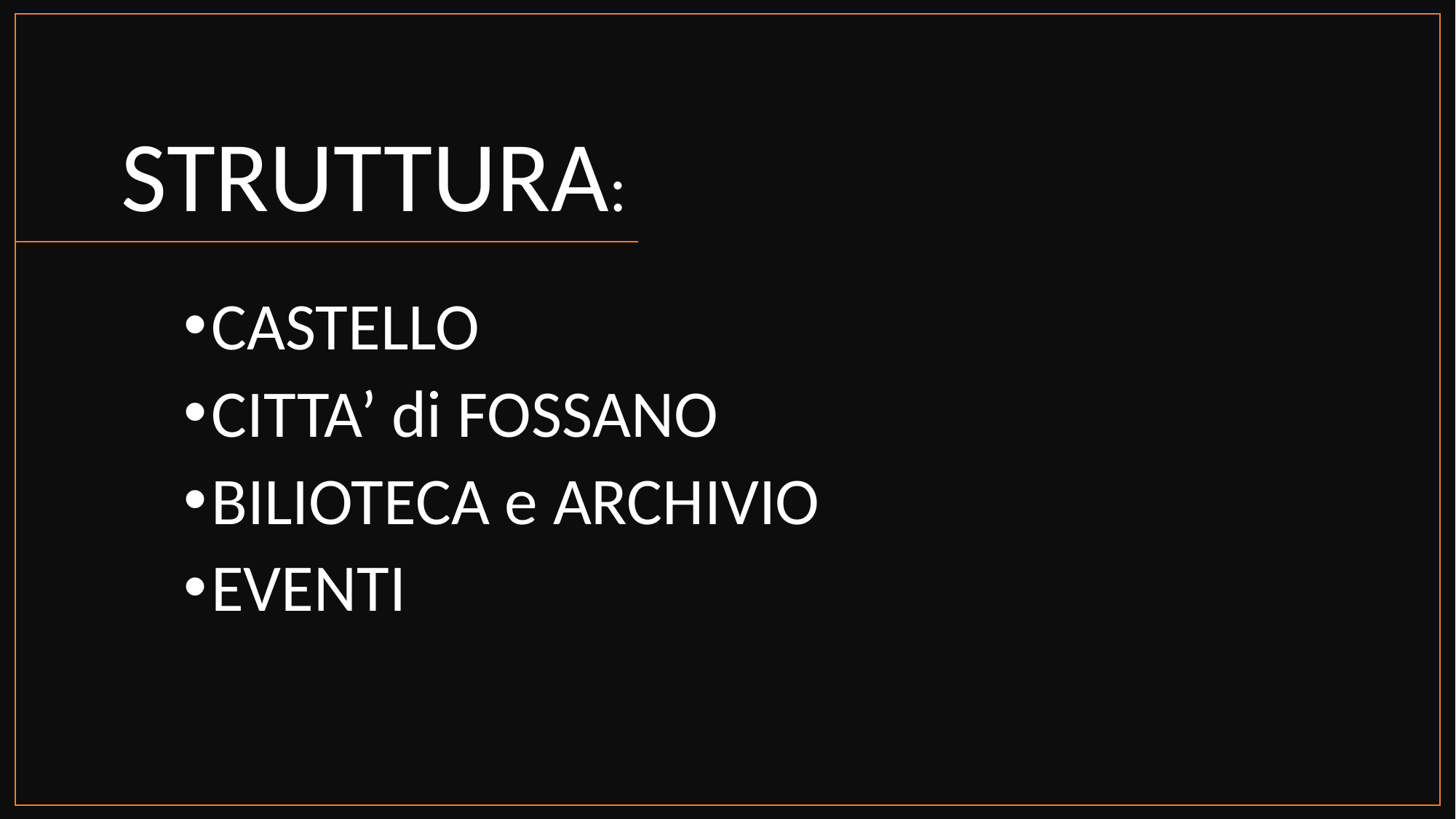

# STRUTTURA:
CASTELLO
CITTA’ di FOSSANO
BILIOTECA e ARCHIVIO
EVENTI